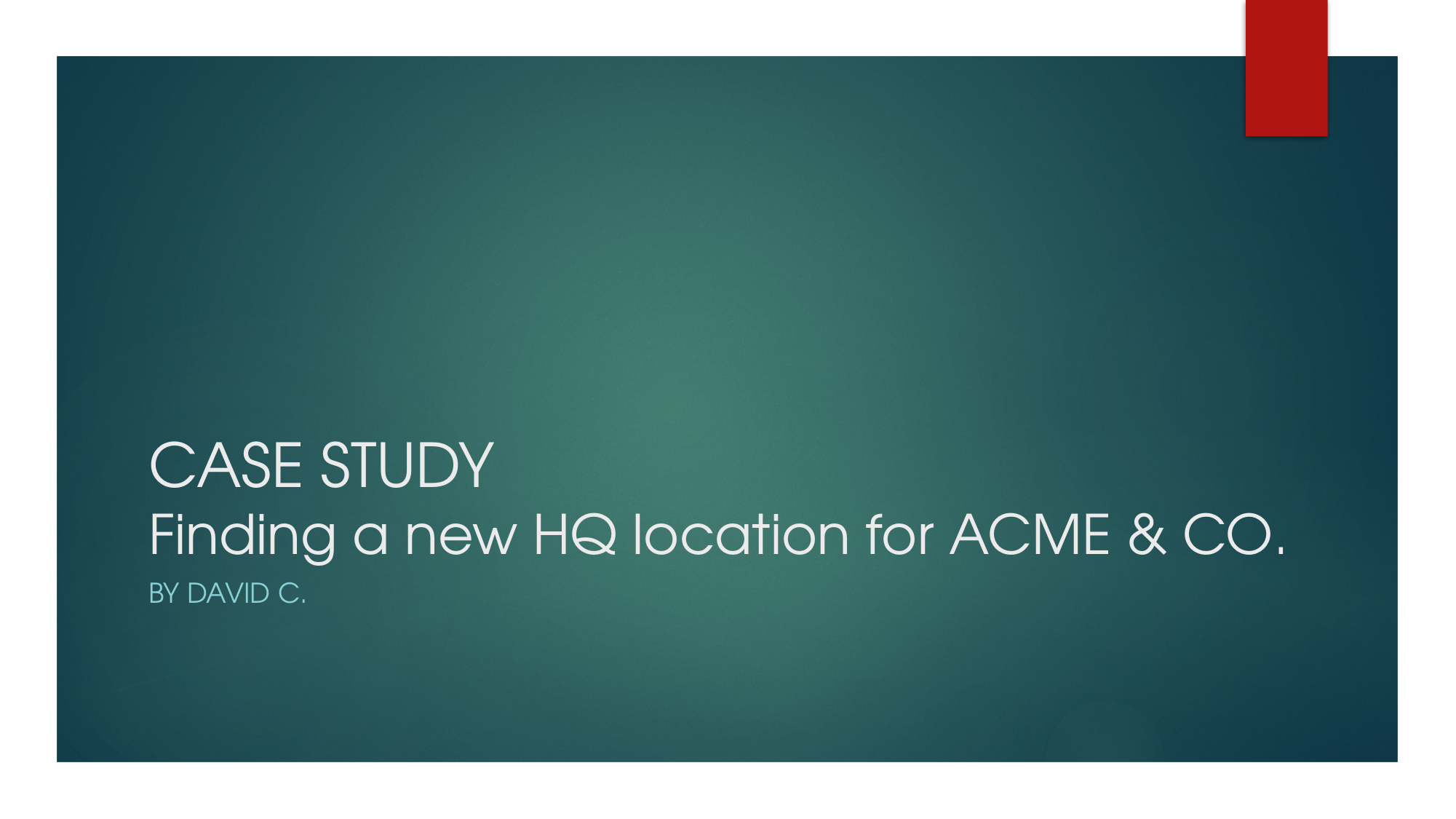

# CASE STUDY Finding a new HQ location for ACME & CO.
By David C.